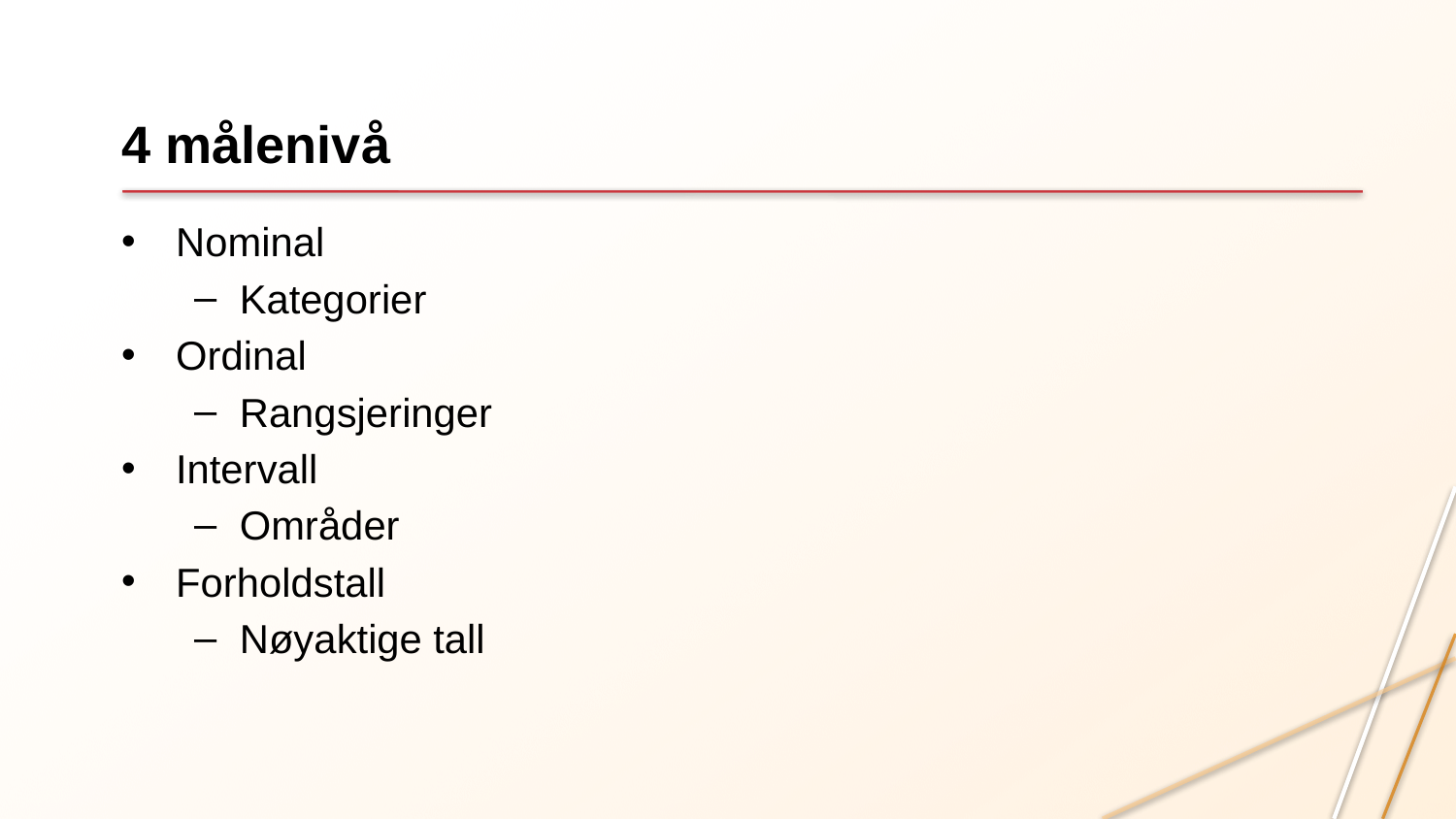

# 4 målenivå
Nominal
Kategorier
Ordinal
Rangsjeringer
Intervall
Områder
Forholdstall
Nøyaktige tall